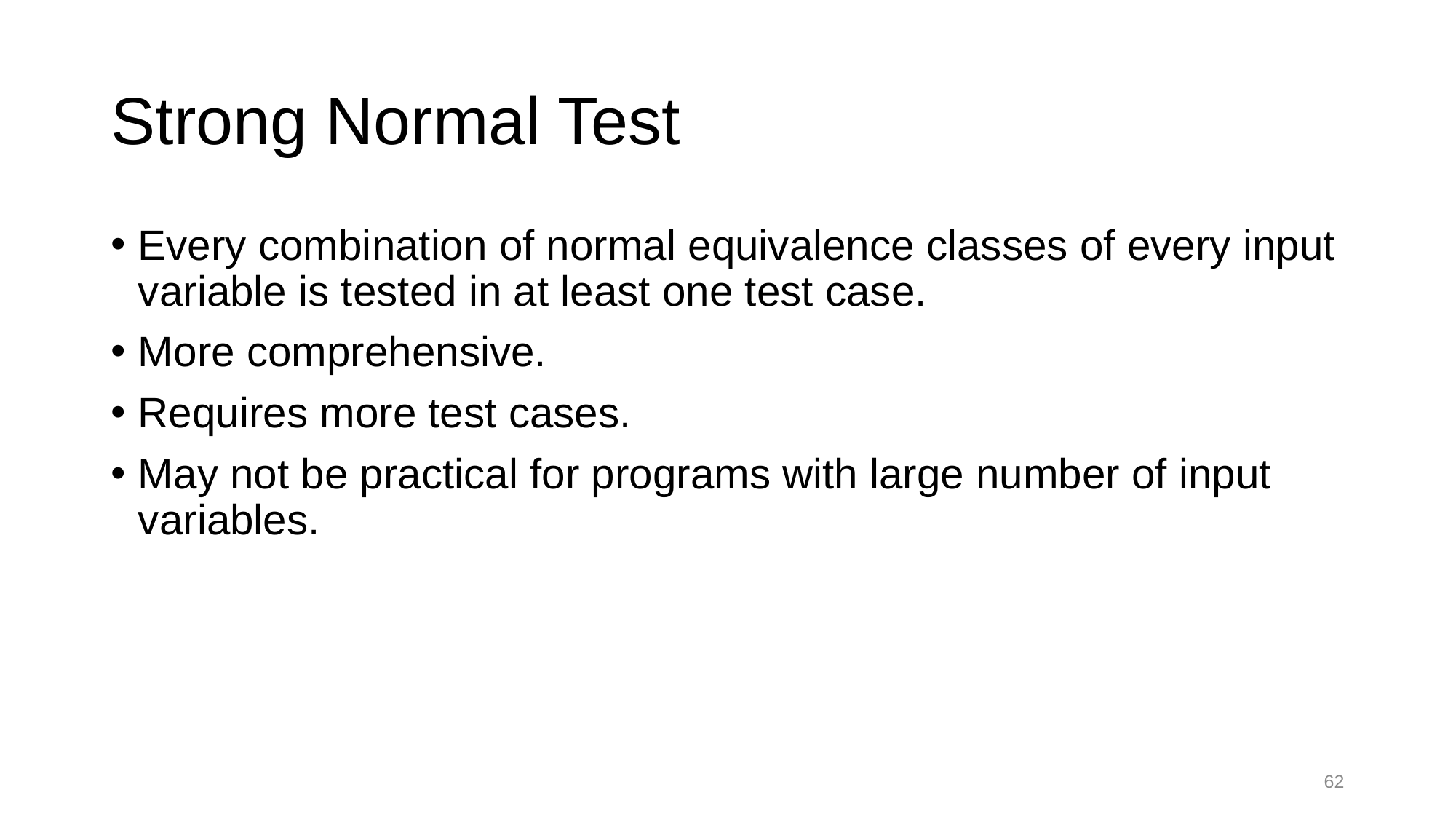

# Strong Normal Test
Every combination of normal equivalence classes of every input variable is tested in at least one test case.
More comprehensive.
Requires more test cases.
May not be practical for programs with large number of input variables.
62